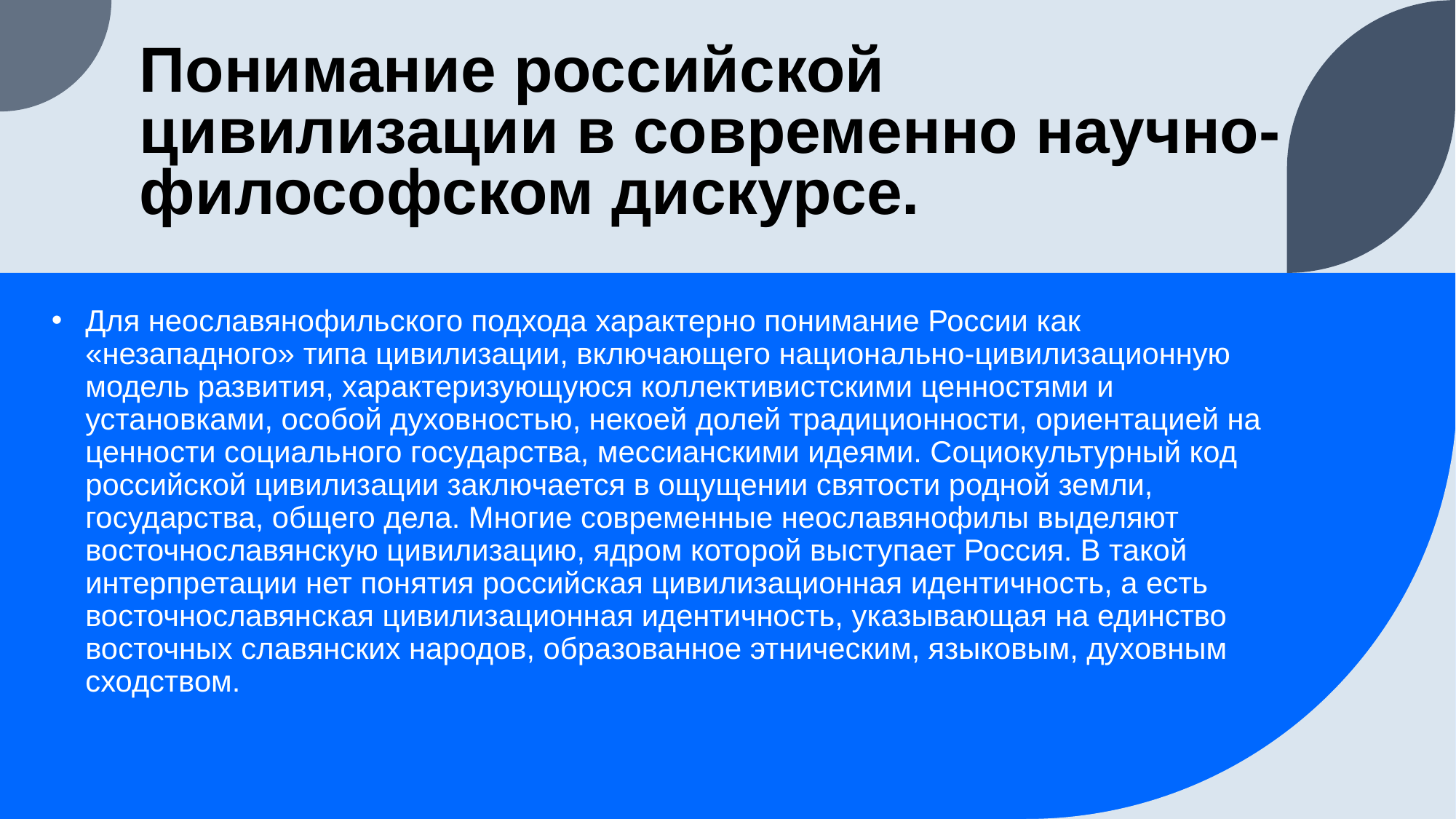

# Понимание российской цивилизации в современно научно-философском дискурсе.
Для неославянофильского подхода характерно понимание России как «незападного» типа цивилизации, включающего национально-цивилизационную модель развития, характеризующуюся коллективистскими ценностями и установками, особой духовностью, некоей долей традиционности, ориентацией на ценности социального государства, мессианскими идеями. Социокультурный код российской цивилизации заключается в ощущении святости родной земли, государства, общего дела. Многие современные неославянофилы выделяют восточнославянскую цивилизацию, ядром которой выступает Россия. В такой интерпретации нет понятия российская цивилизационная идентичность, а есть восточнославянская цивилизационная идентичность, указывающая на единство восточных славянских народов, образованное этническим, языковым, духовным сходством.